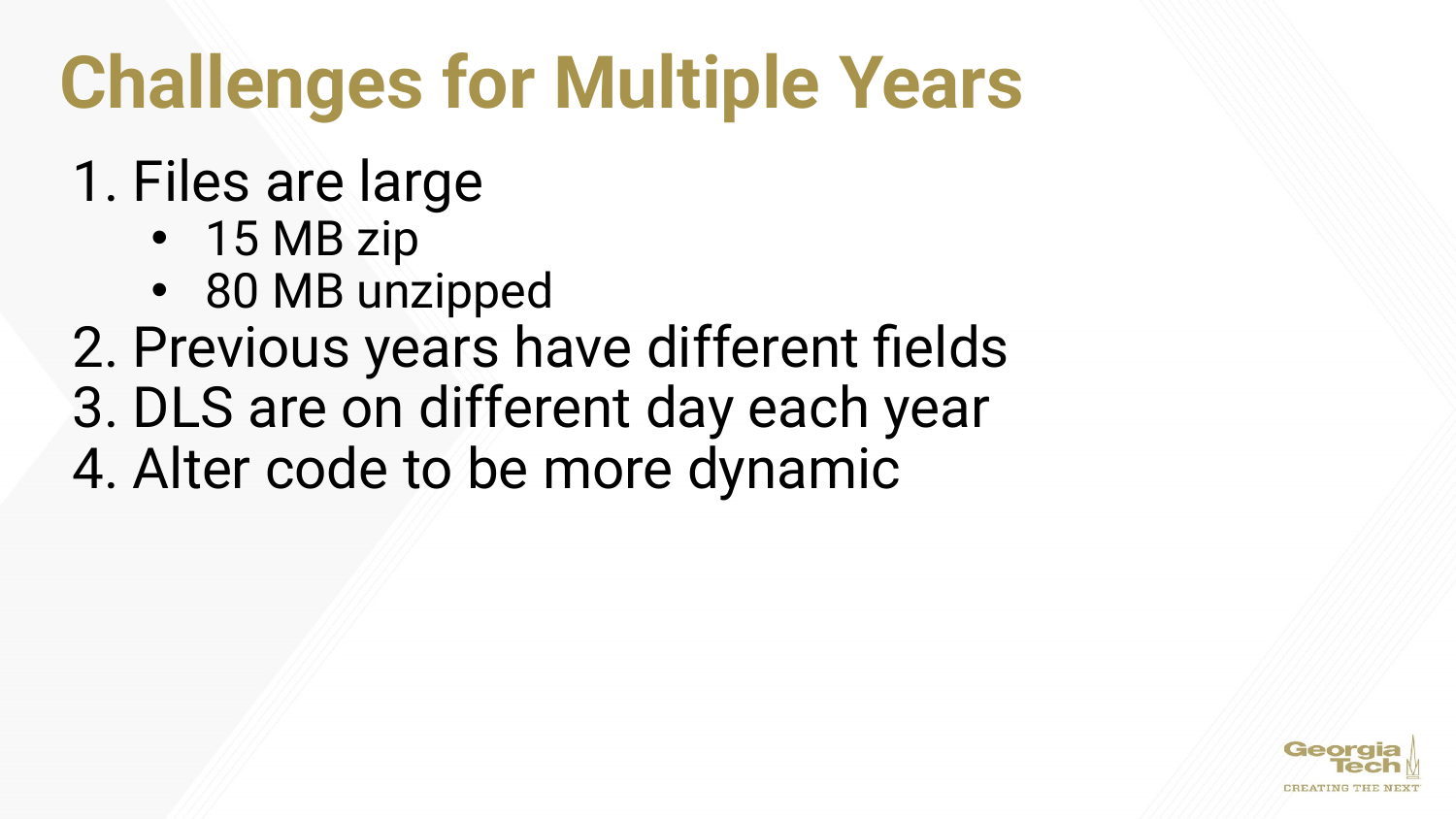

# Challenges for Multiple Years
Files are large
15 MB zip
80 MB unzipped
Previous years have different fields
DLS are on different day each year
Alter code to be more dynamic